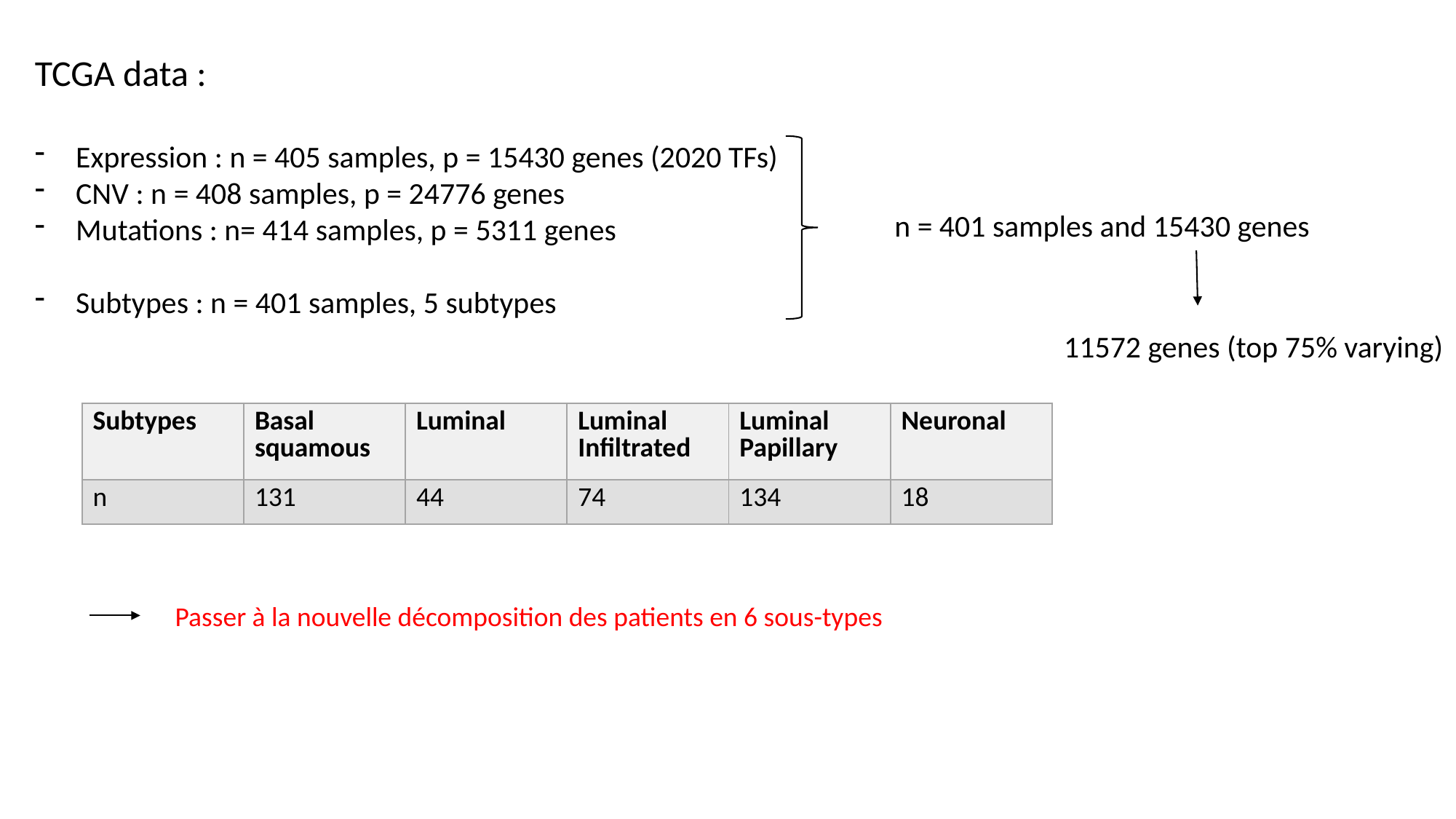

TCGA data :

Expression : n = 405 samples, p = 15430 genes (2020 TFs)
CNV : n = 408 samples, p = 24776 genes
Mutations : n= 414 samples, p = 5311 genes

Subtypes : n = 401 samples, 5 subtypes

n = 401 samples and 15430 genes

11572 genes (top 75% varying)
| Subtypes | Basal squamous | Luminal | Luminal Infiltrated | Luminal Papillary | Neuronal |
| --- | --- | --- | --- | --- | --- |
| n | 131 | 44 | 74 | 134 | 18 |
Passer à la nouvelle décomposition des patients en 6 sous-types